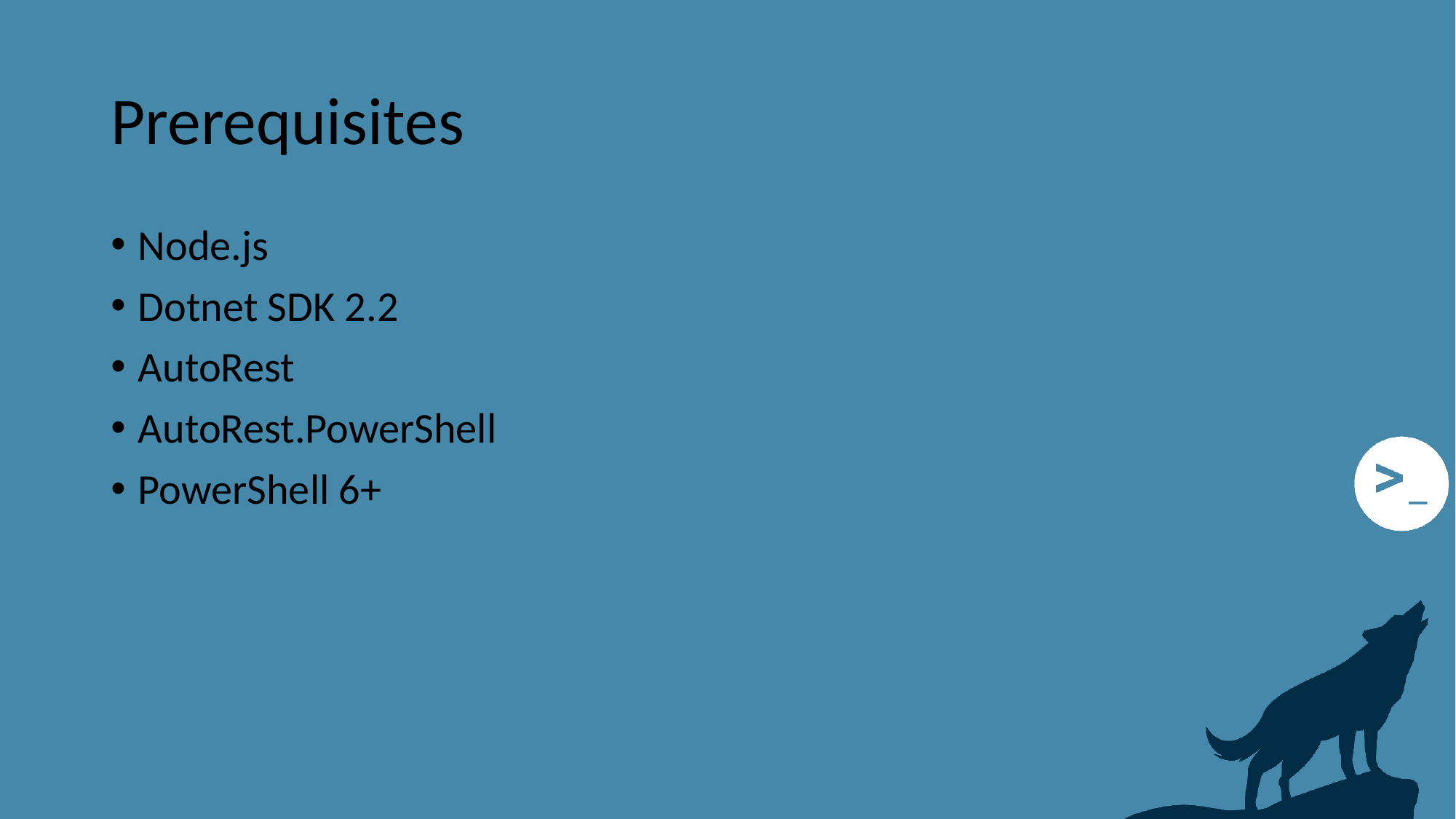

# Prerequisites
Node.js
Dotnet SDK 2.2
AutoRest
AutoRest.PowerShell
PowerShell 6+